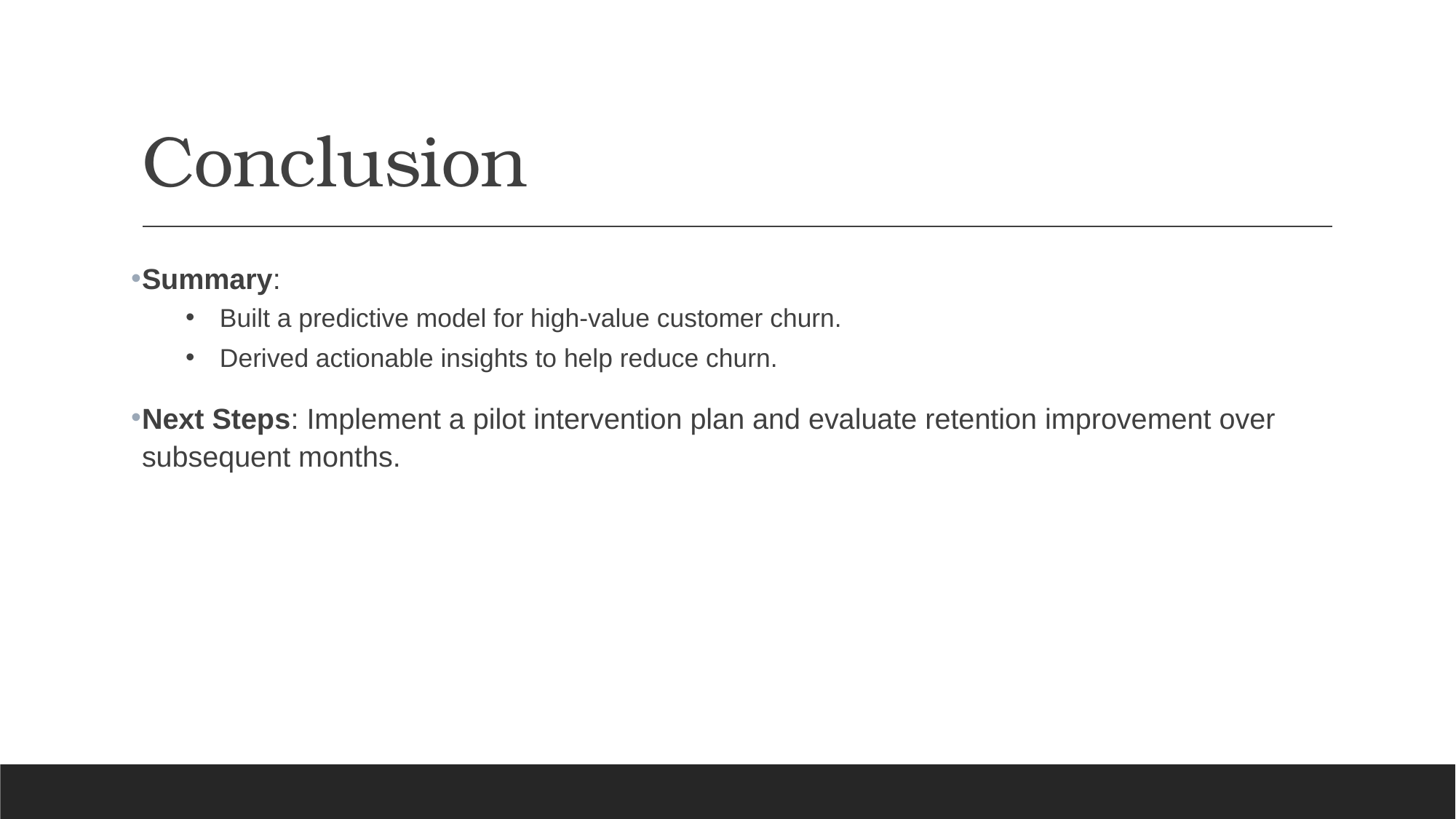

# Conclusion
Summary:
Built a predictive model for high-value customer churn.
Derived actionable insights to help reduce churn.
Next Steps: Implement a pilot intervention plan and evaluate retention improvement over subsequent months.